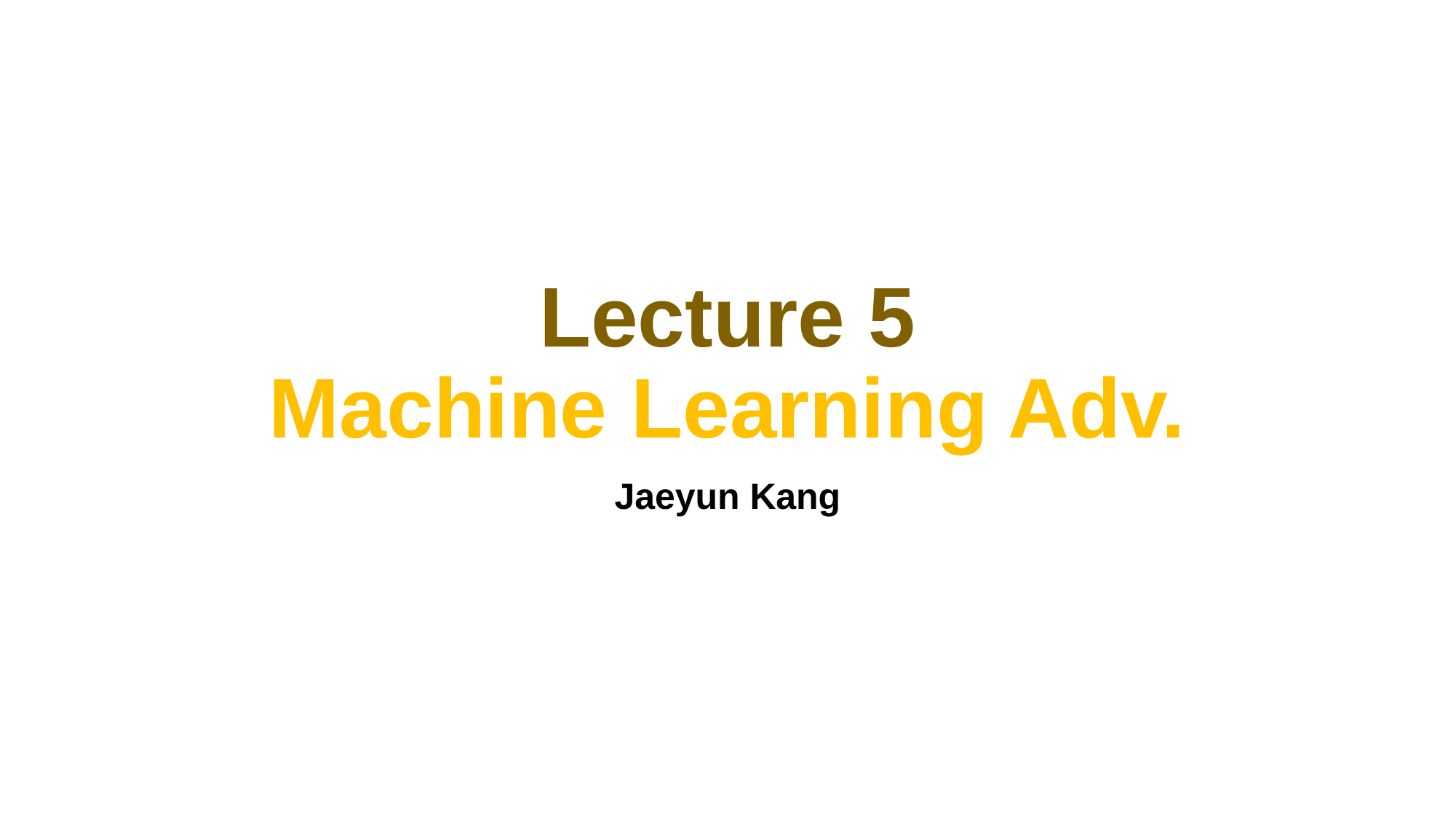

# Lecture 5 Machine Learning Adv.
Jaeyun Kang